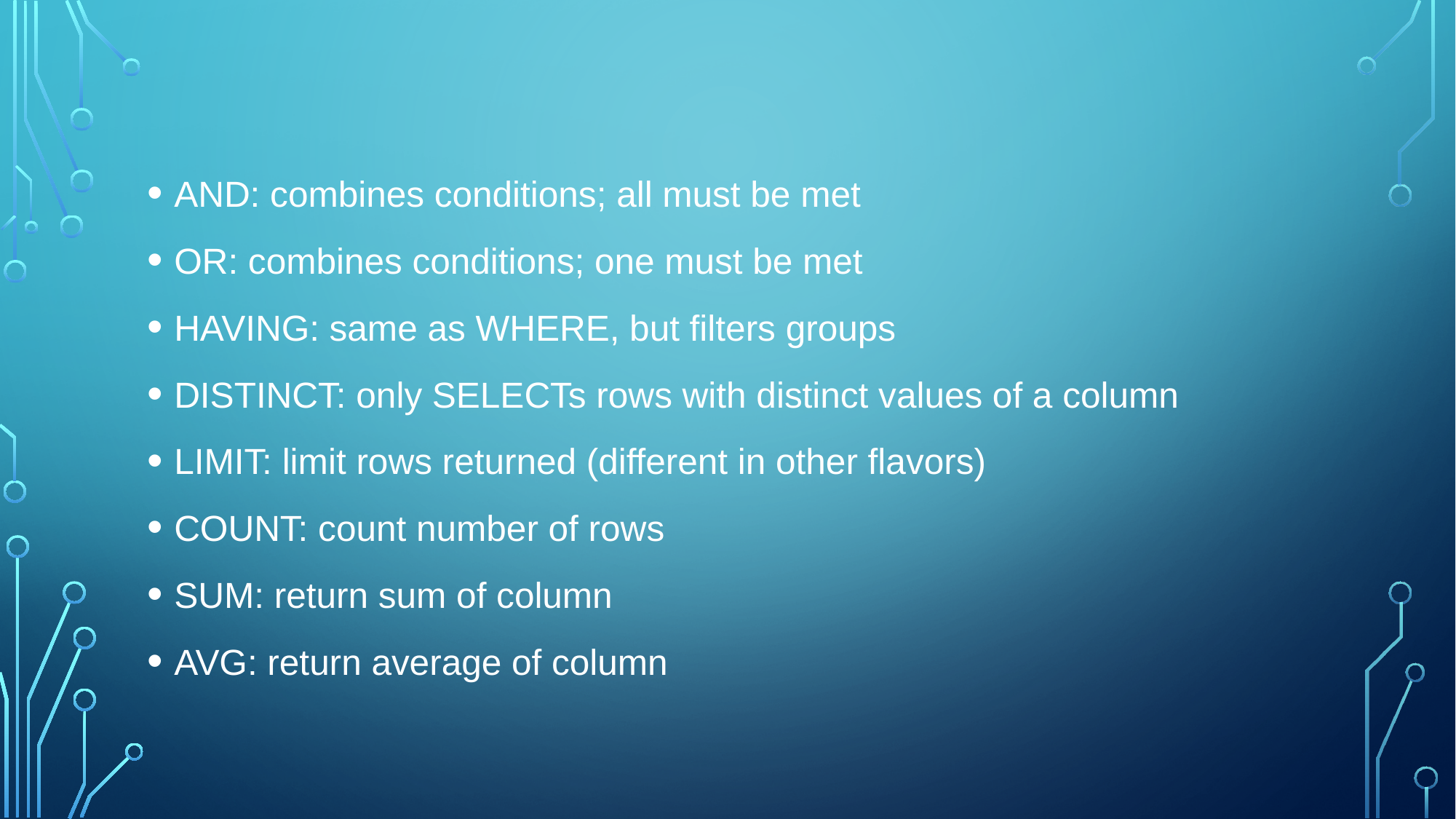

AND: combines conditions; all must be met
OR: combines conditions; one must be met
HAVING: same as WHERE, but filters groups
DISTINCT: only SELECTs rows with distinct values of a column
LIMIT: limit rows returned (different in other flavors)
COUNT: count number of rows
SUM: return sum of column
AVG: return average of column